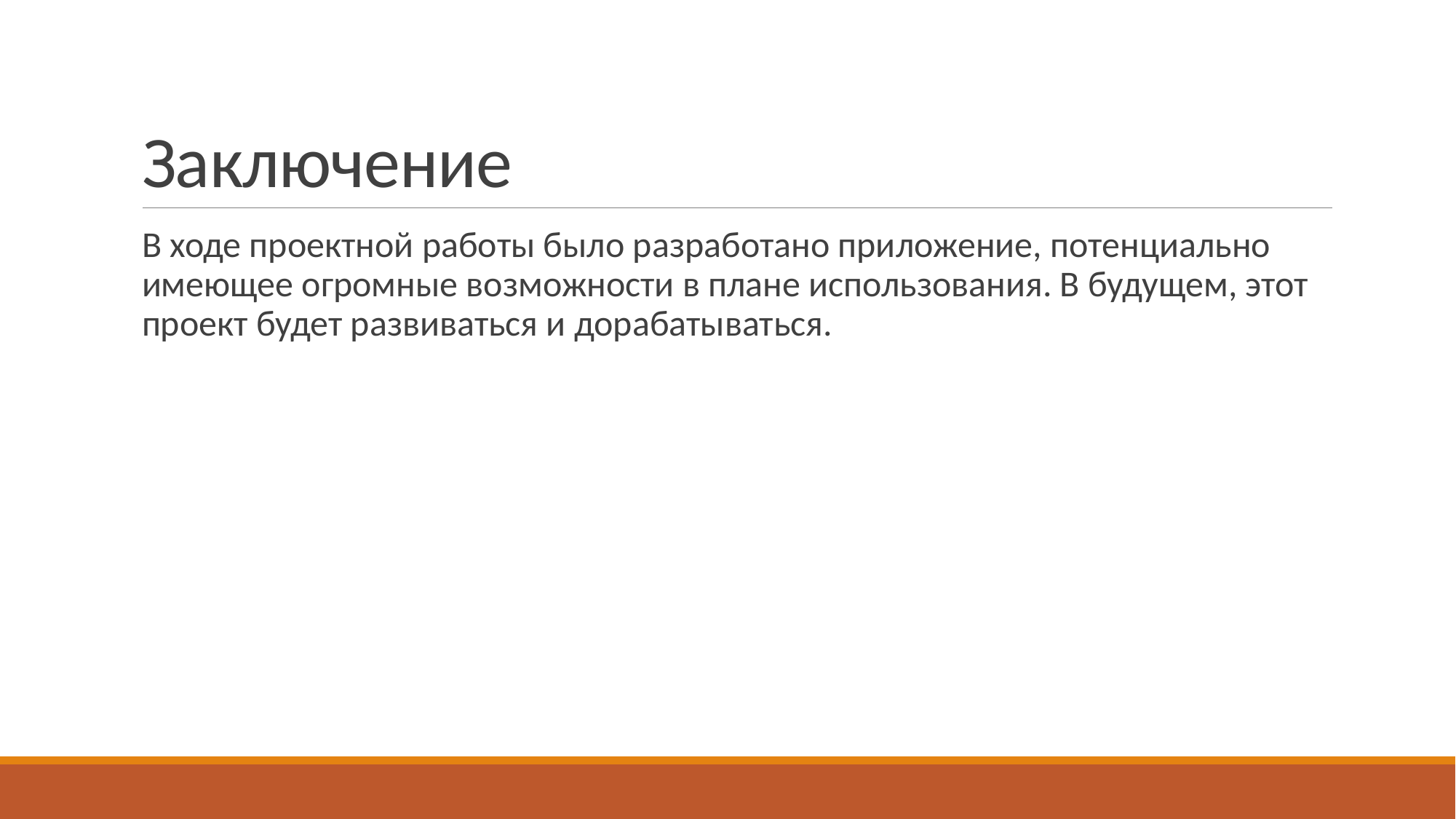

# Заключение
В ходе проектной работы было разработано приложение, потенциально имеющее огромные возможности в плане использования. В будущем, этот проект будет развиваться и дорабатываться.